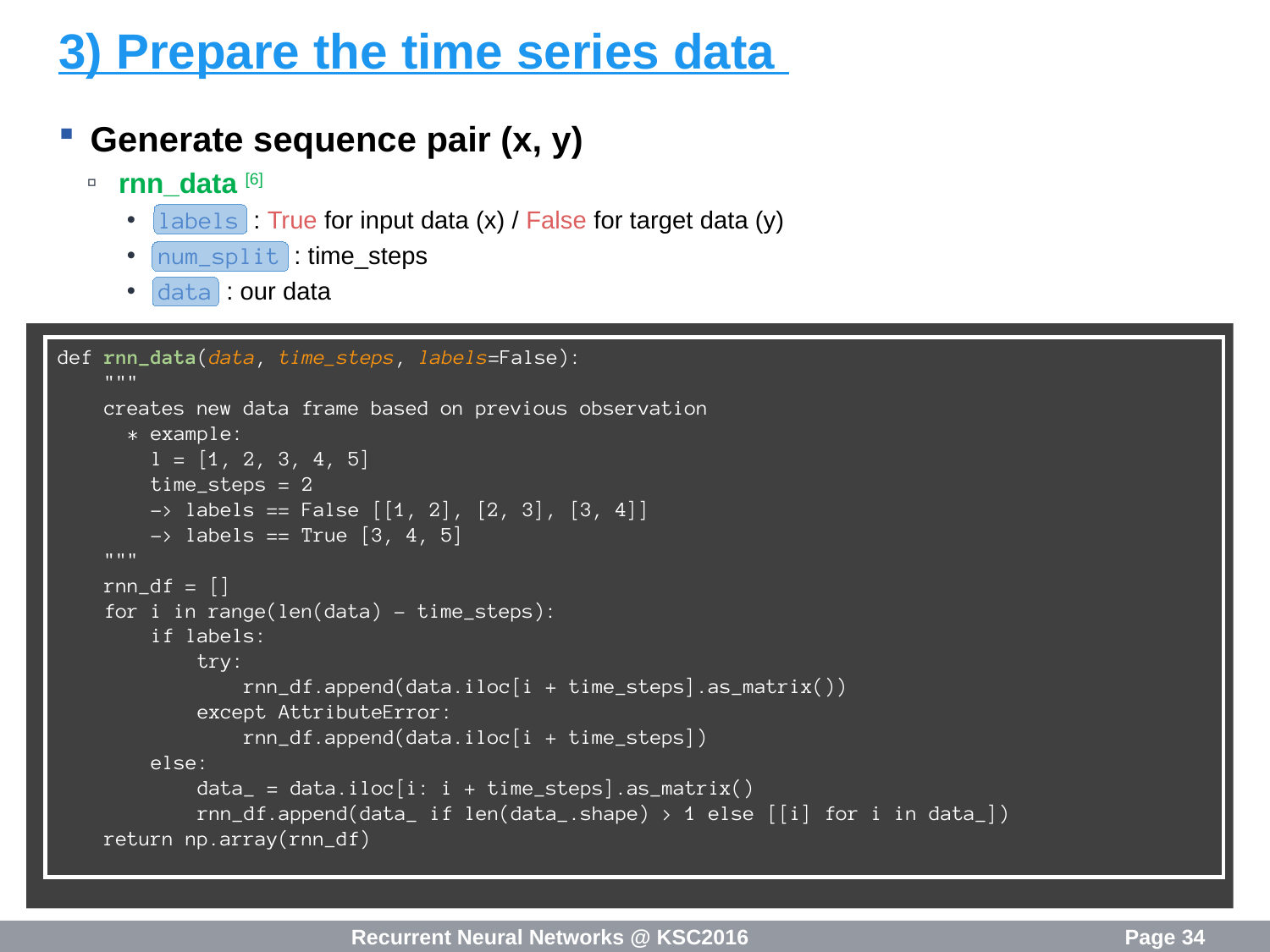

# 3) Prepare the time series data
Generate sequence pair (x, y)
rnn_data [6]
labels : True for input data (x) / False for target data (y)
num_split : time_steps
data : our data

def rnn_data(data, time_steps, labels=False):
    """
    creates new data frame based on previous observation
      * example:
        l = [1, 2, 3, 4, 5]
        time_steps = 2
        -> labels == False [[1, 2], [2, 3], [3, 4]]
        -> labels == True [3, 4, 5]
    """
    rnn_df = []
    for i in range(len(data) - time_steps):
        if labels:
            try:
                rnn_df.append(data.iloc[i + time_steps].as_matrix())
            except AttributeError:
                rnn_df.append(data.iloc[i + time_steps])
        else:
            data_ = data.iloc[i: i + time_steps].as_matrix()
            rnn_df.append(data_ if len(data_.shape) > 1 else [[i] for i in data_])
    return np.array(rnn_df)
Recurrent Neural Networks @ KSC2016
Page 34